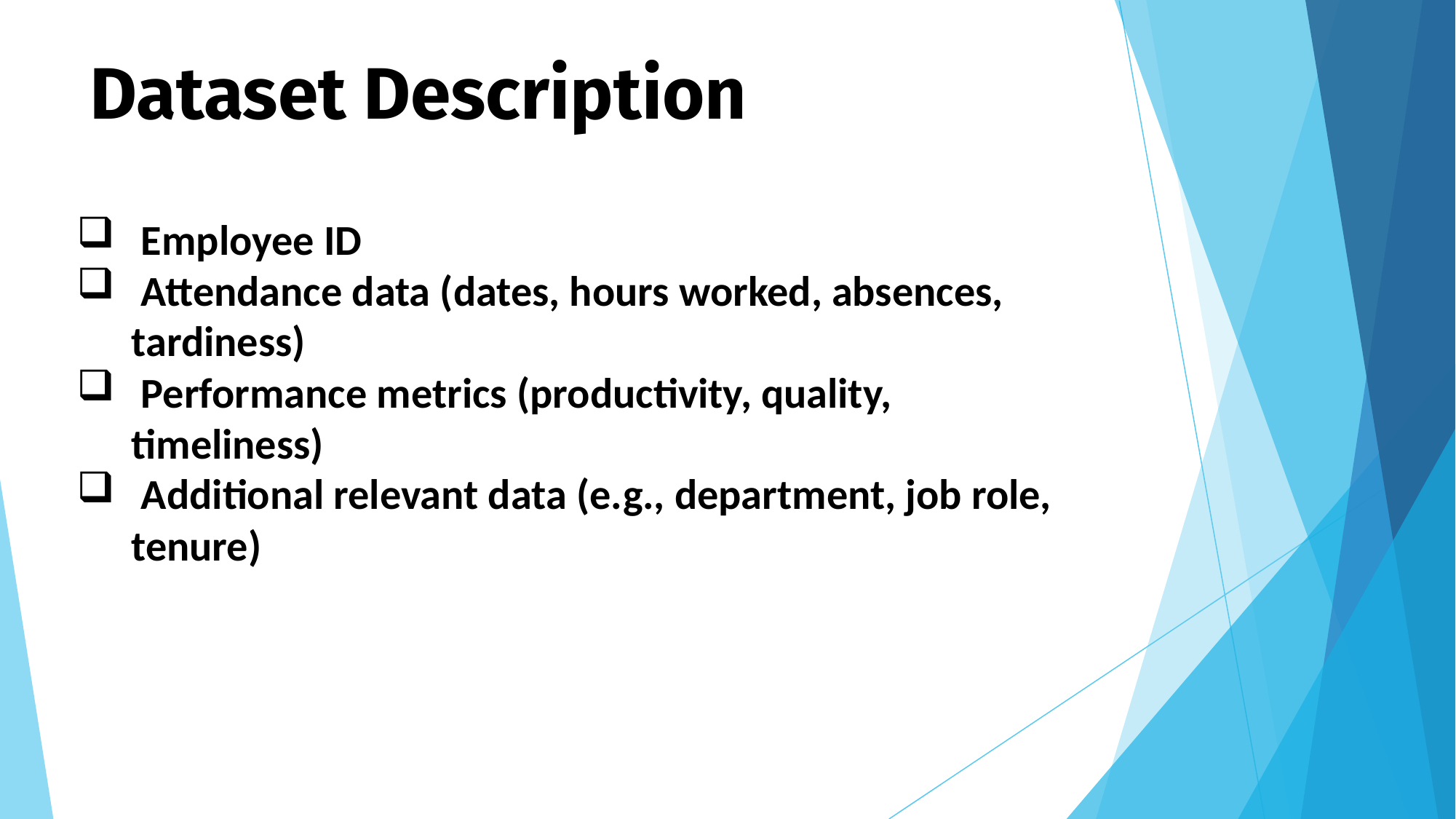

# Dataset Description
 Employee ID
 Attendance data (dates, hours worked, absences, tardiness)
 Performance metrics (productivity, quality, timeliness)
 Additional relevant data (e.g., department, job role, tenure)